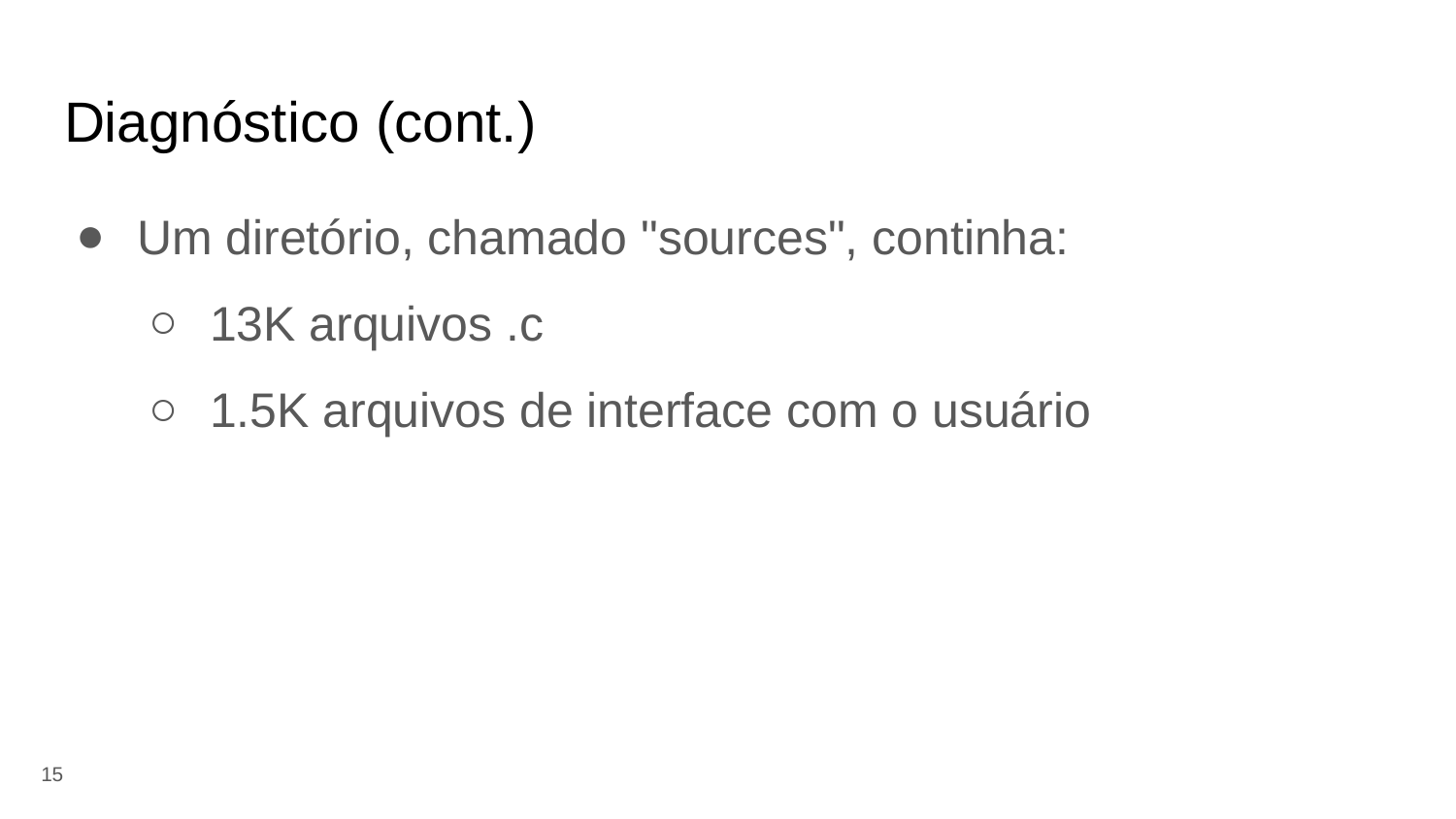

# Diagnóstico (cont.)
Um diretório, chamado "sources", continha:
13K arquivos .c
1.5K arquivos de interface com o usuário

15